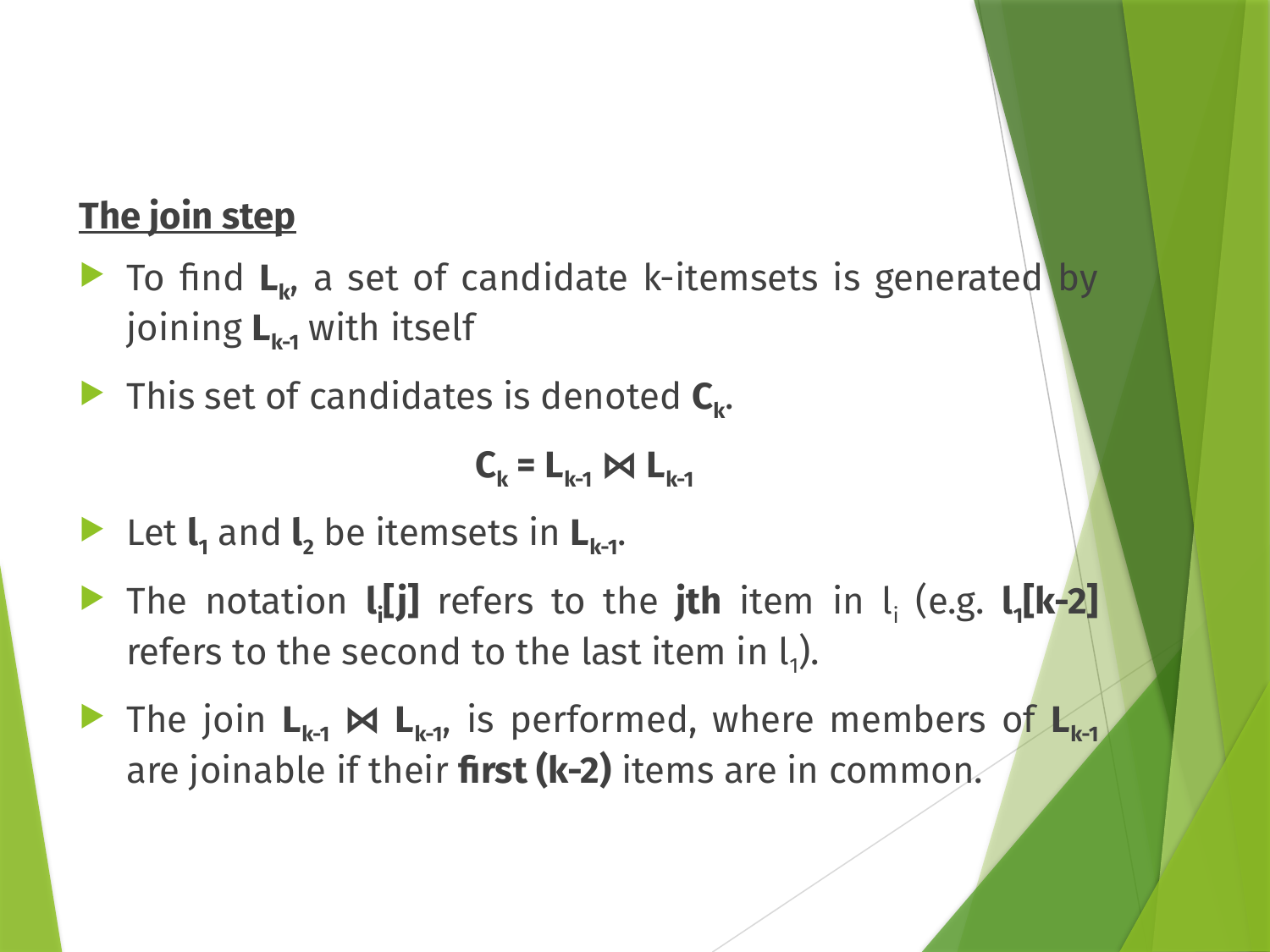

The join step
To find Lk, a set of candidate k-itemsets is generated by joining Lk-1 with itself
This set of candidates is denoted Ck.
Ck = Lk-1 ⋈ Lk-1
Let l1 and l2 be itemsets in Lk-1.
The notation li[j] refers to the jth item in li (e.g. l1[k-2] refers to the second to the last item in l1).
The join Lk-1 ⋈ Lk-1, is performed, where members of Lk-1 are joinable if their first (k-2) items are in common.